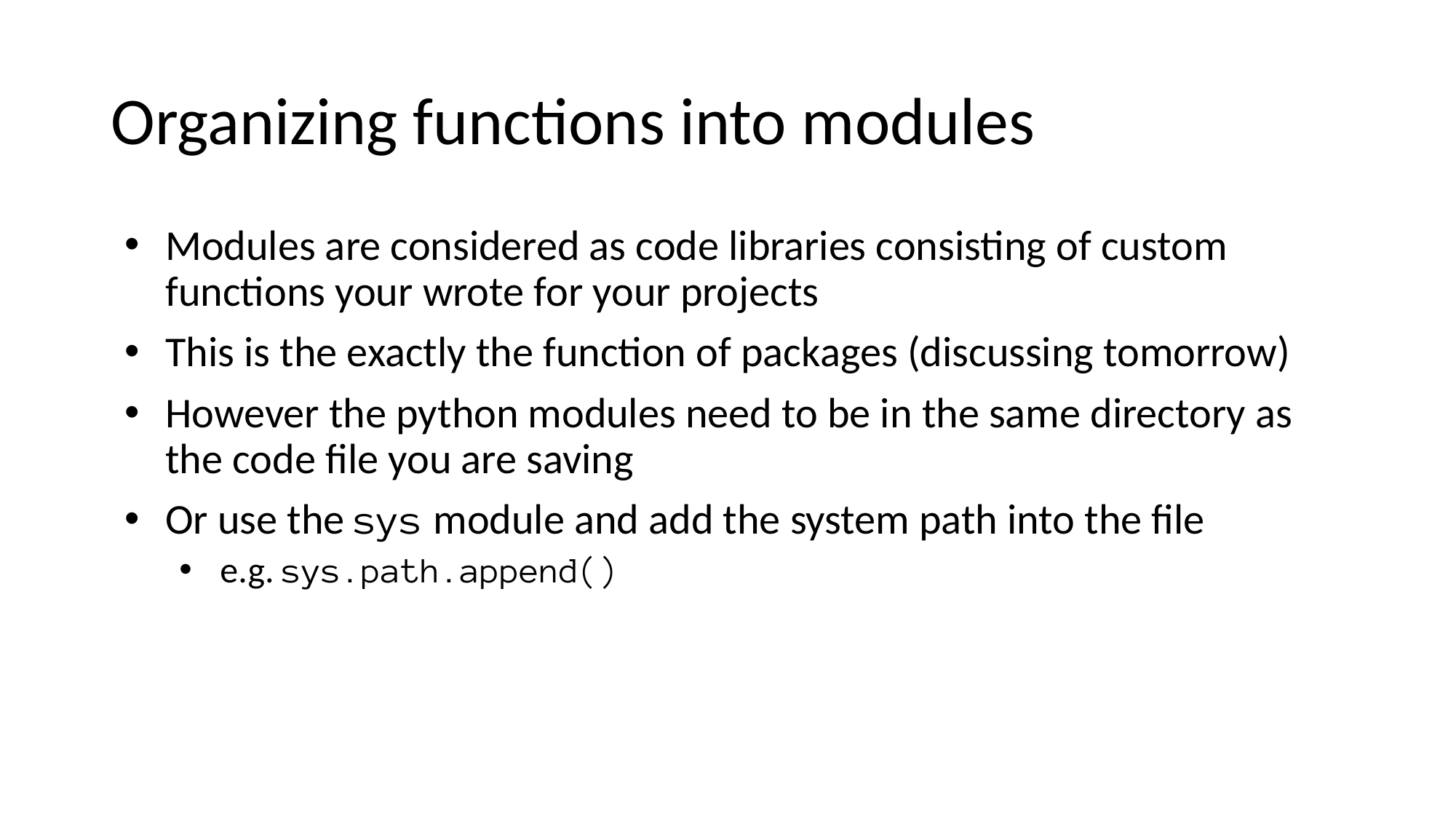

# Organizing functions into modules
Modules are considered as code libraries consisting of custom functions your wrote for your projects
This is the exactly the function of packages (discussing tomorrow)
However the python modules need to be in the same directory as the code file you are saving
Or use the sys module and add the system path into the file
e.g. sys.path.append()